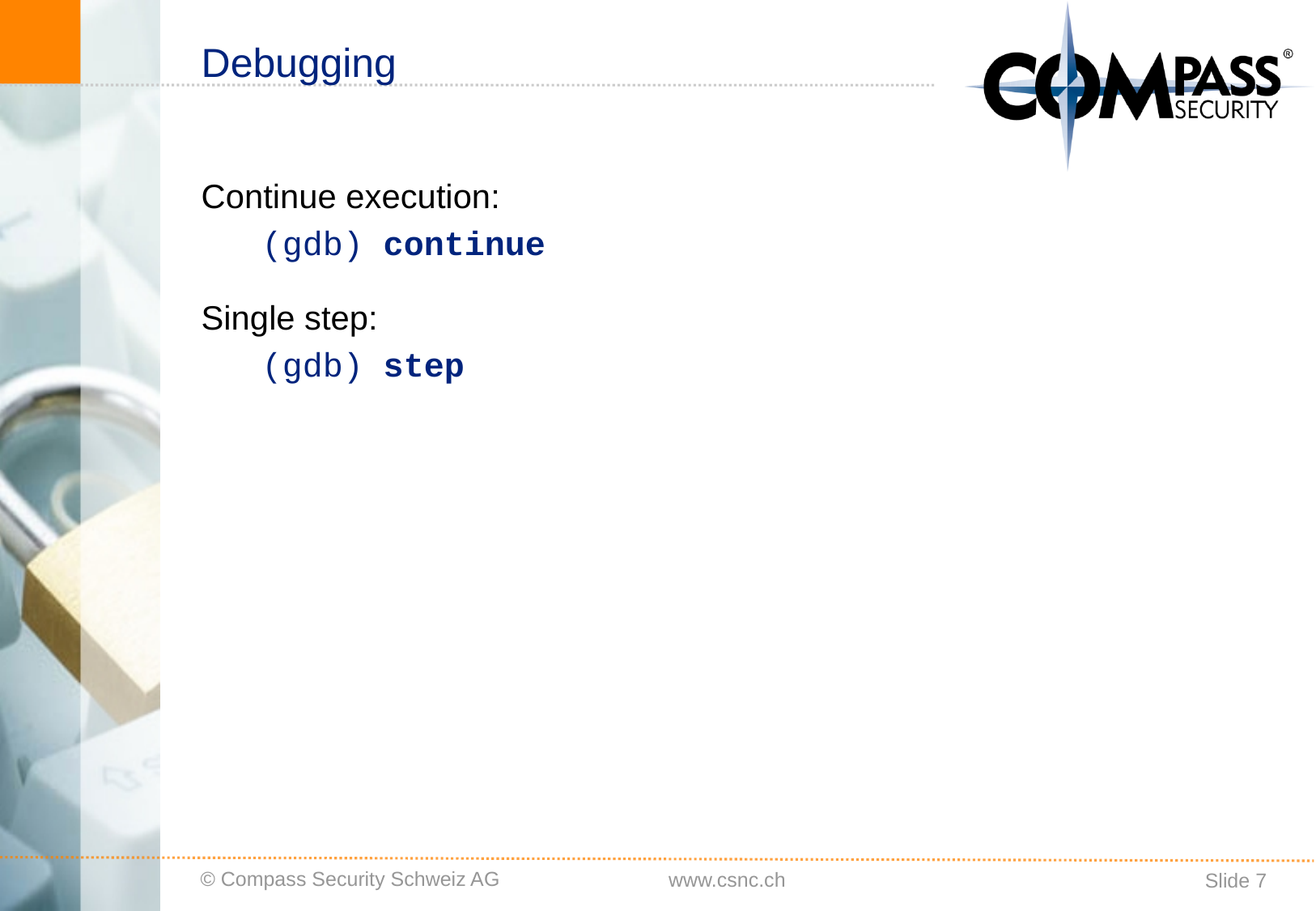

# Debugging
Continue execution:
(gdb) continue
Single step:
(gdb) step